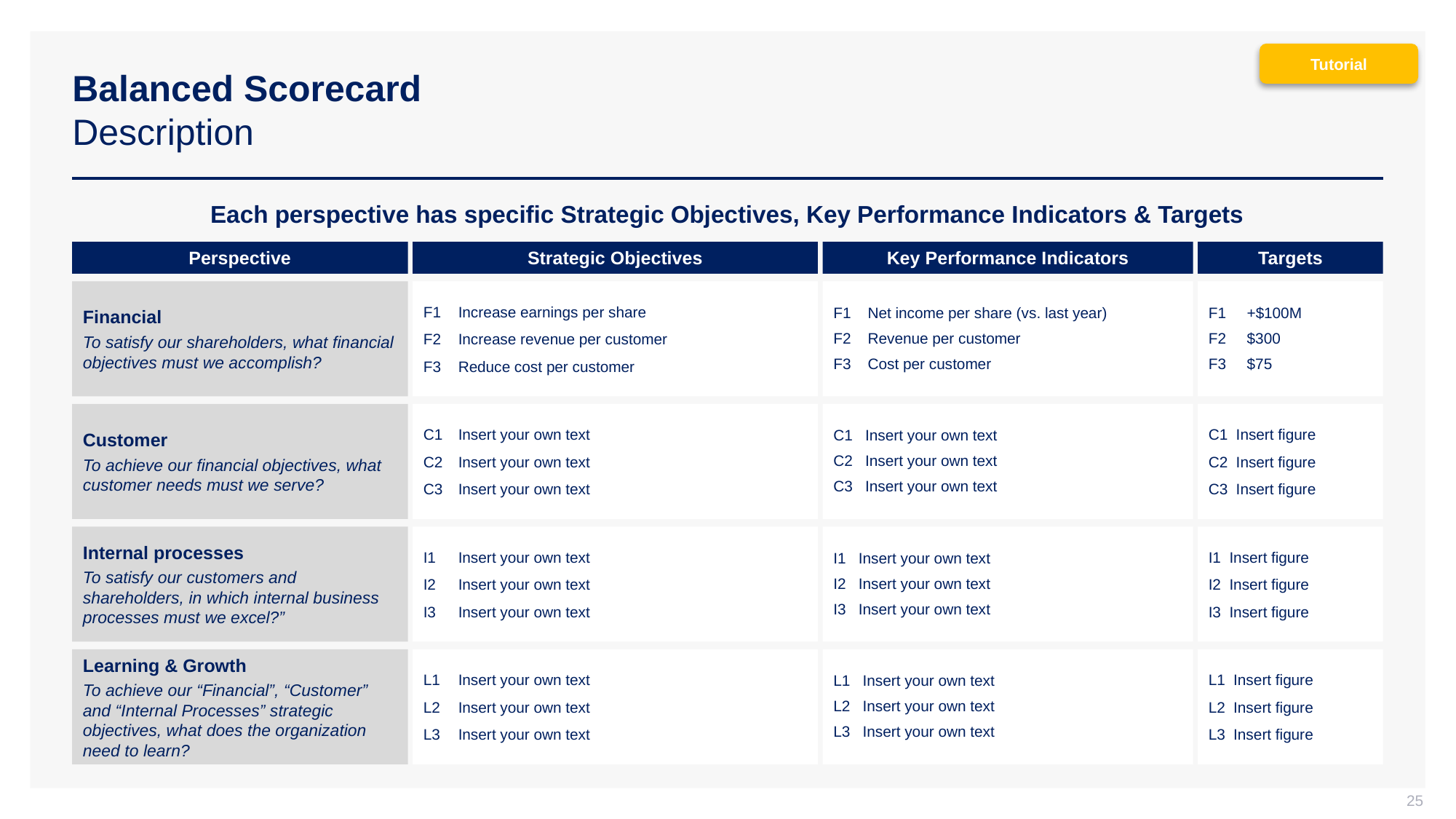

# Balanced Scorecard Description
Tutorial
Each perspective has specific Strategic Objectives, Key Performance Indicators & Targets
Perspective
Strategic Objectives
Key Performance Indicators
Targets
Financial
To satisfy our shareholders, what financial objectives must we accomplish?
F1	Increase earnings per share
F2	Increase revenue per customer
F3	Reduce cost per customer
F1    Net income per share (vs. last year)
F2    Revenue per customer
F3    Cost per customer
F1     +$100M
F2     $300
F3     $75
Customer
To achieve our financial objectives, what customer needs must we serve?
C1	Insert your own text
C2	Insert your own text
C3	Insert your own text
C1   Insert your own text
C2   Insert your own text
C3   Insert your own text
C1  Insert figure
C2  Insert figure
C3  Insert figure
Internal processes
To satisfy our customers and shareholders, in which internal business processes must we excel?”
I1	Insert your own text
I2	Insert your own text
I3	Insert your own text
I1   Insert your own text
I2   Insert your own text
I3   Insert your own text
I1  Insert figure
I2  Insert figure
I3  Insert figure
Learning & Growth
To achieve our “Financial”, “Customer” and “Internal Processes” strategic objectives, what does the organization need to learn?
L1	Insert your own text
L2	Insert your own text
L3	Insert your own text
L1   Insert your own text
L2   Insert your own text
L3   Insert your own text
L1  Insert figure
L2  Insert figure
L3  Insert figure
25